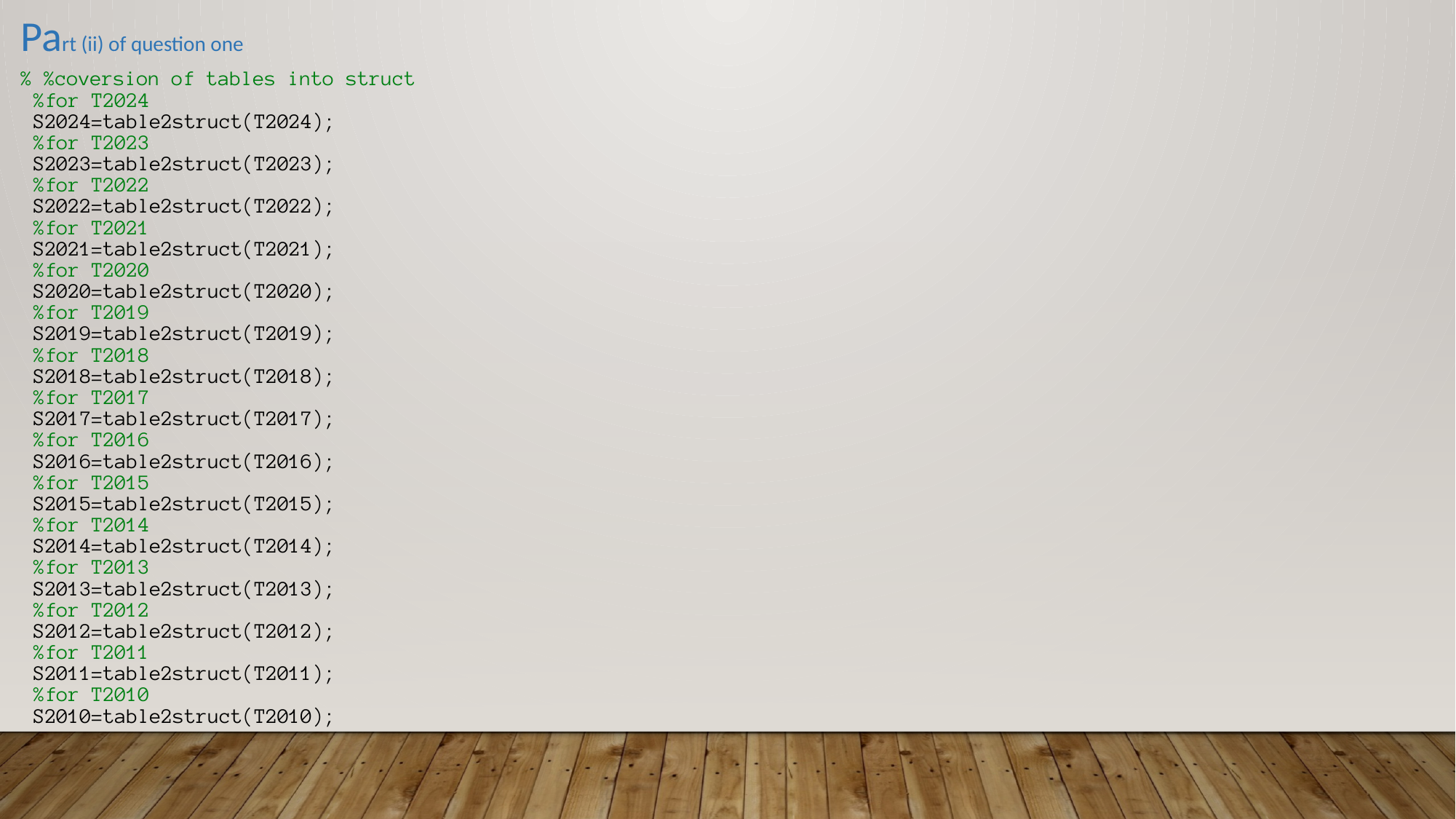

Part (ii) of question one
% %coversion of tables into struct
%for T2024
S2024=table2struct(T2024);
%for T2023
S2023=table2struct(T2023);
%for T2022
S2022=table2struct(T2022);
%for T2021
S2021=table2struct(T2021);
%for T2020
S2020=table2struct(T2020);
%for T2019
S2019=table2struct(T2019);
%for T2018
S2018=table2struct(T2018);
%for T2017
S2017=table2struct(T2017);
%for T2016
S2016=table2struct(T2016);
%for T2015
S2015=table2struct(T2015);
%for T2014
S2014=table2struct(T2014);
%for T2013
S2013=table2struct(T2013);
%for T2012
S2012=table2struct(T2012);
%for T2011
S2011=table2struct(T2011);
%for T2010
S2010=table2struct(T2010);